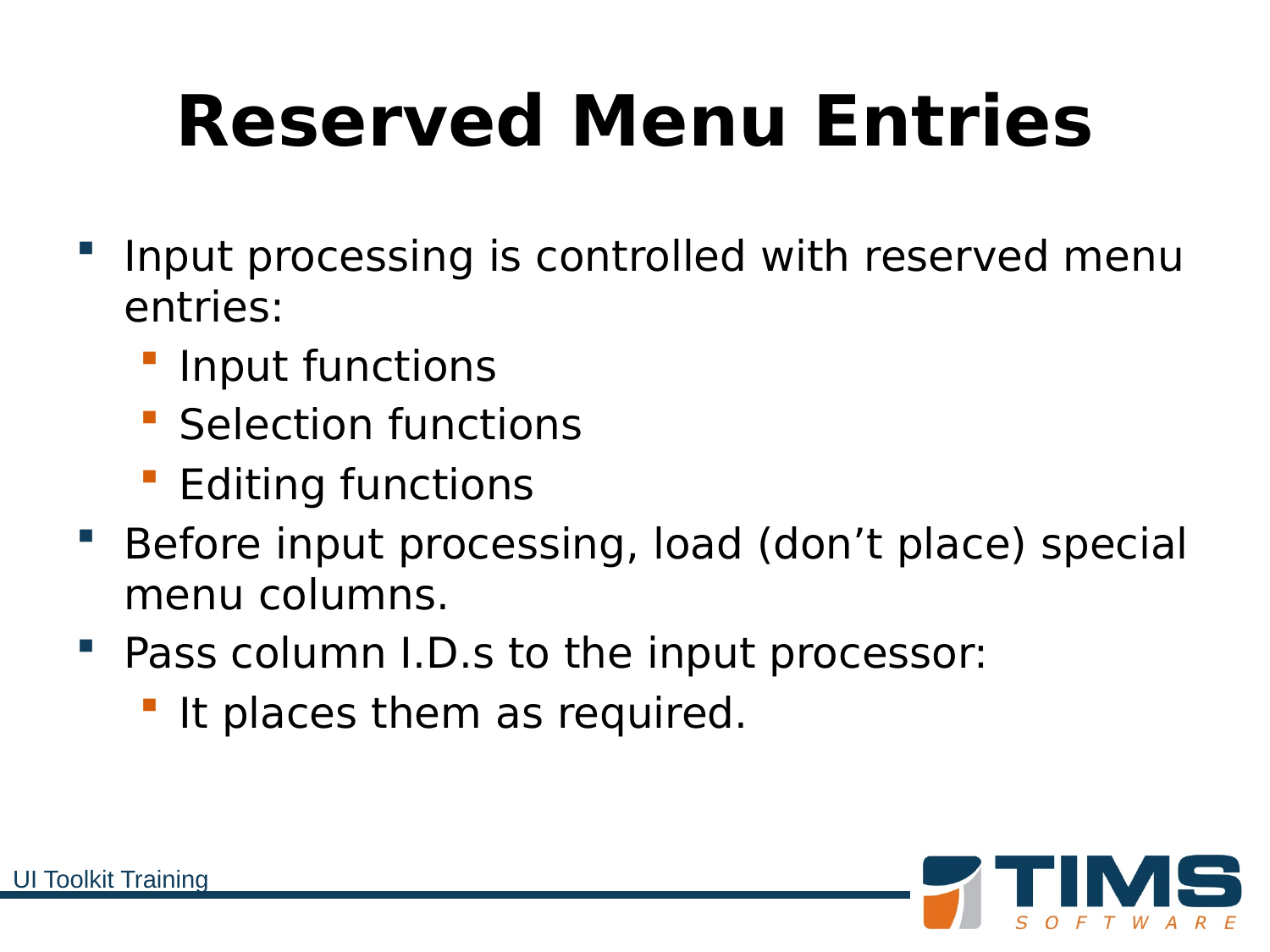

# Reserved Menu Entries
Input processing is controlled with reserved menu entries:
Input functions
Selection functions
Editing functions
Before input processing, load (don’t place) special menu columns.
Pass column I.D.s to the input processor:
It places them as required.

UI Toolkit Training